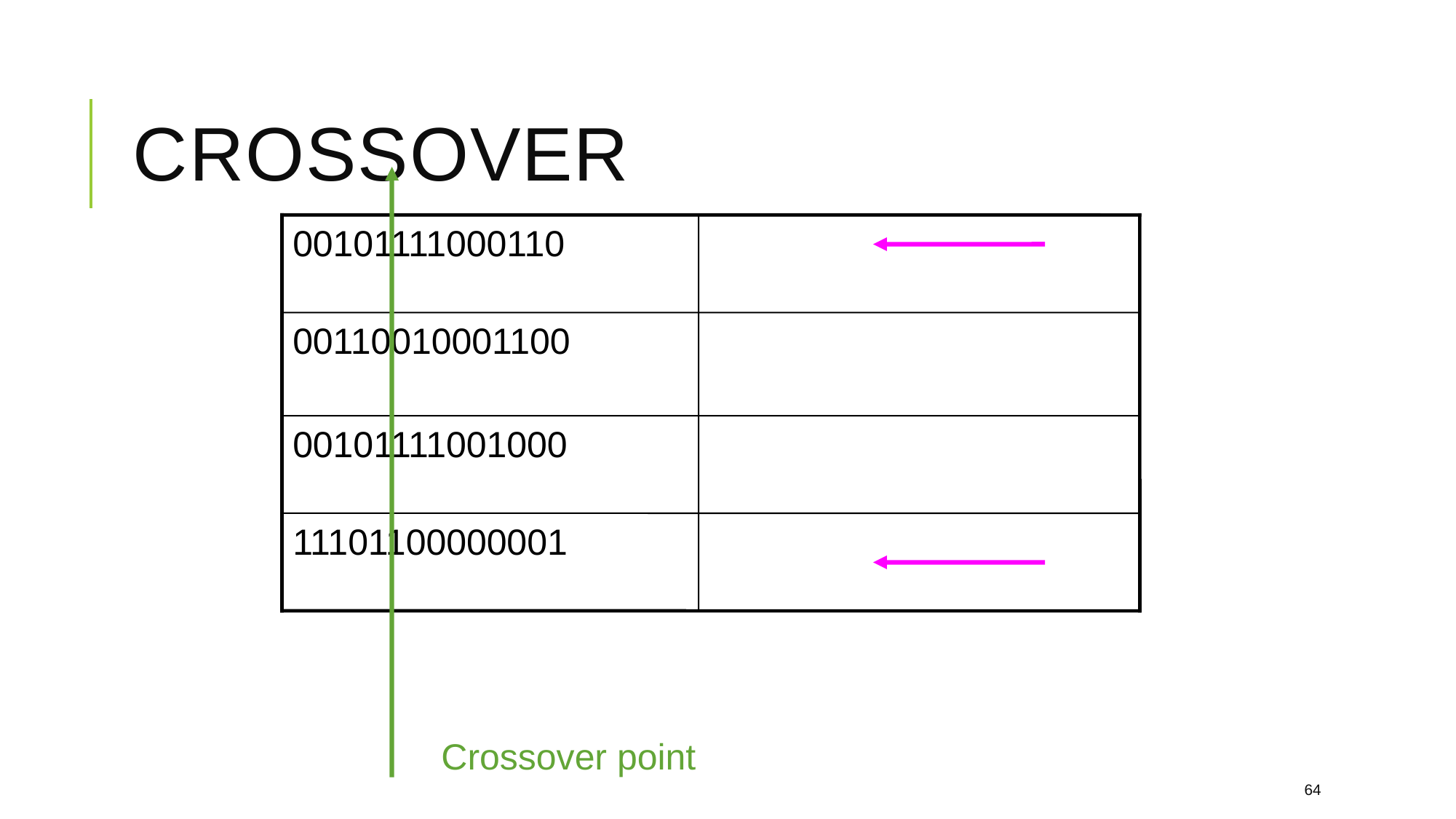

# Crossover

00101111000110

00110010001100

00101111001000

11101100000001

Crossover point
64